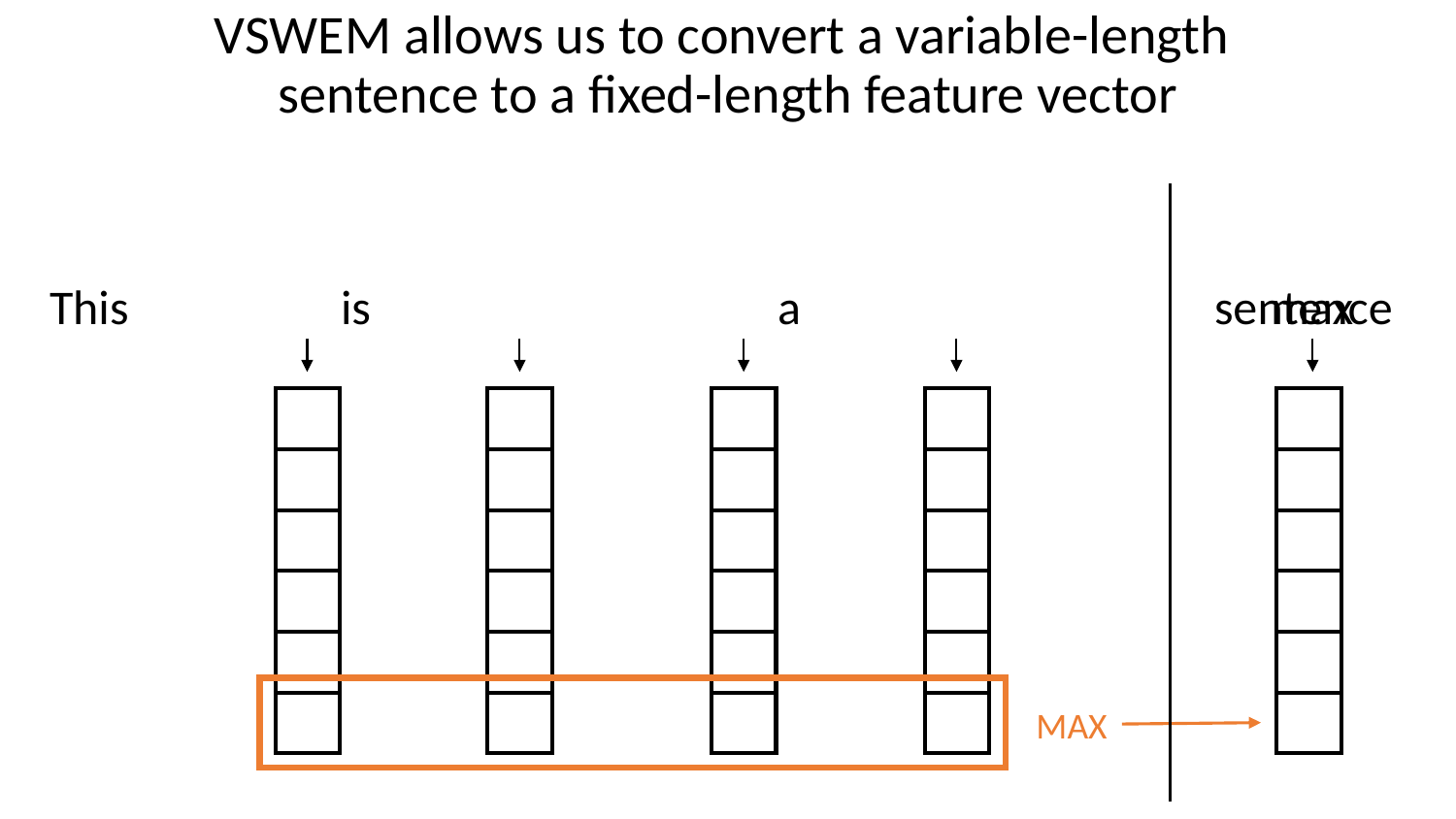

# VSWEM allows us to convert a variable-length sentence to a fixed-length feature vector
This 		is 			a 			sentence
max
|  |
| --- |
|  |
|  |
|  |
|  |
|  |
|  |
| --- |
|  |
|  |
|  |
|  |
|  |
|  |
| --- |
|  |
|  |
|  |
|  |
|  |
|  |
| --- |
|  |
|  |
|  |
|  |
|  |
|  |
| --- |
|  |
|  |
|  |
|  |
|  |

MAX